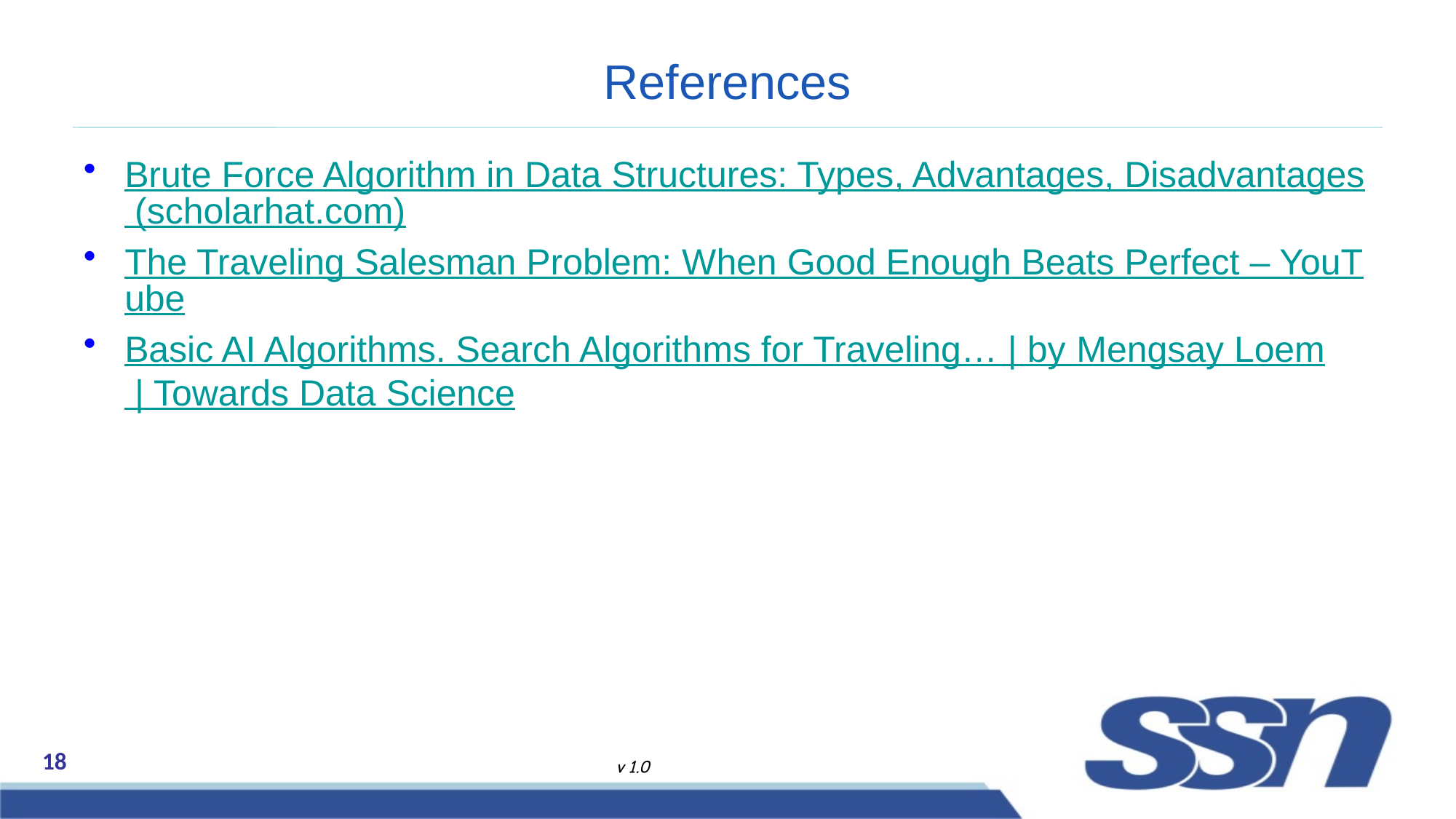

# References
Brute Force Algorithm in Data Structures: Types, Advantages, Disadvantages (scholarhat.com)
The Traveling Salesman Problem: When Good Enough Beats Perfect – YouTube
Basic AI Algorithms. Search Algorithms for Traveling… | by Mengsay Loem | Towards Data Science